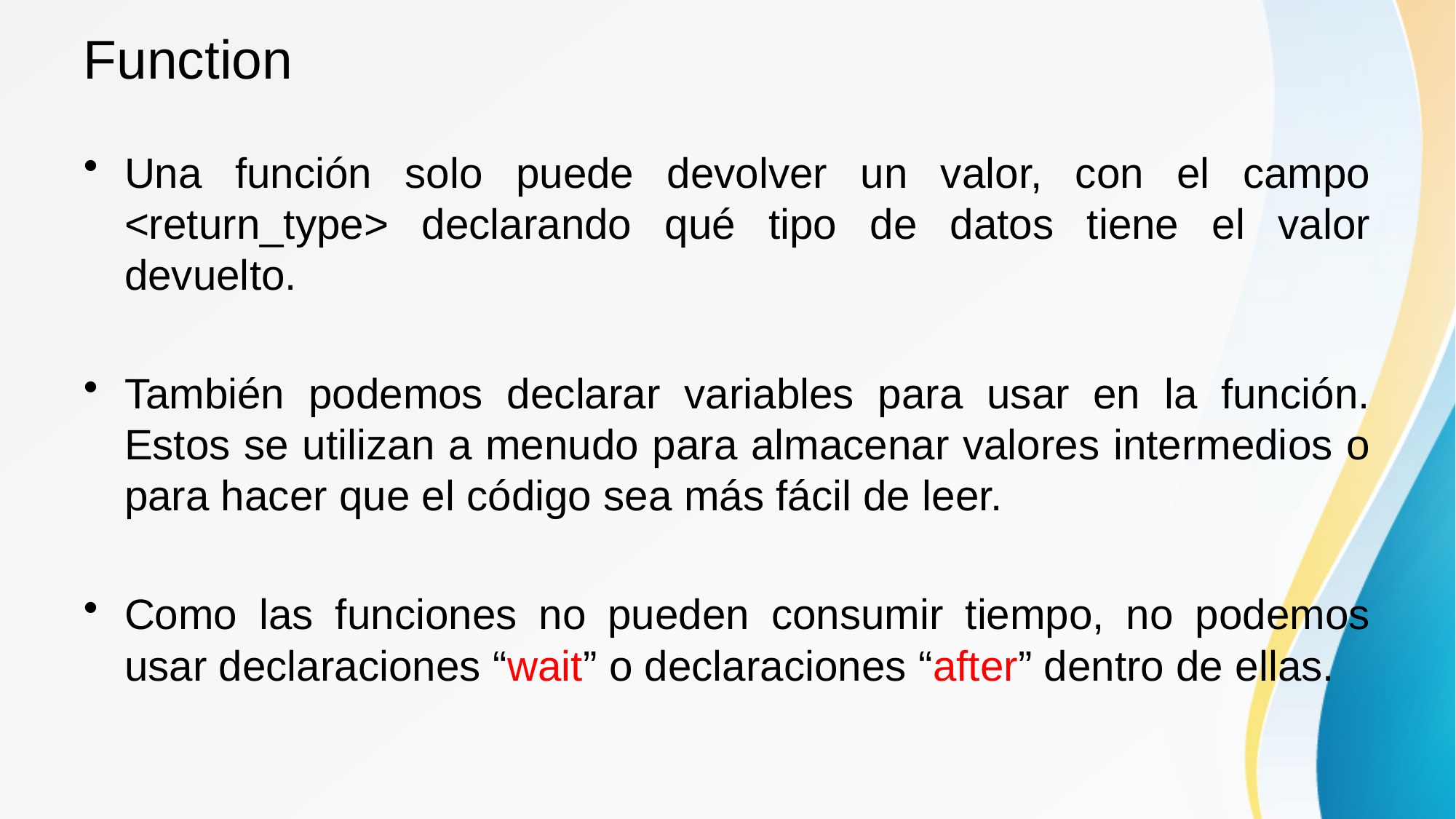

# Function
Una función solo puede devolver un valor, con el campo <return_type> declarando qué tipo de datos tiene el valor devuelto.

También podemos declarar variables para usar en la función. Estos se utilizan a menudo para almacenar valores intermedios o para hacer que el código sea más fácil de leer.

Como las funciones no pueden consumir tiempo, no podemos usar declaraciones “wait” o declaraciones “after” dentro de ellas.